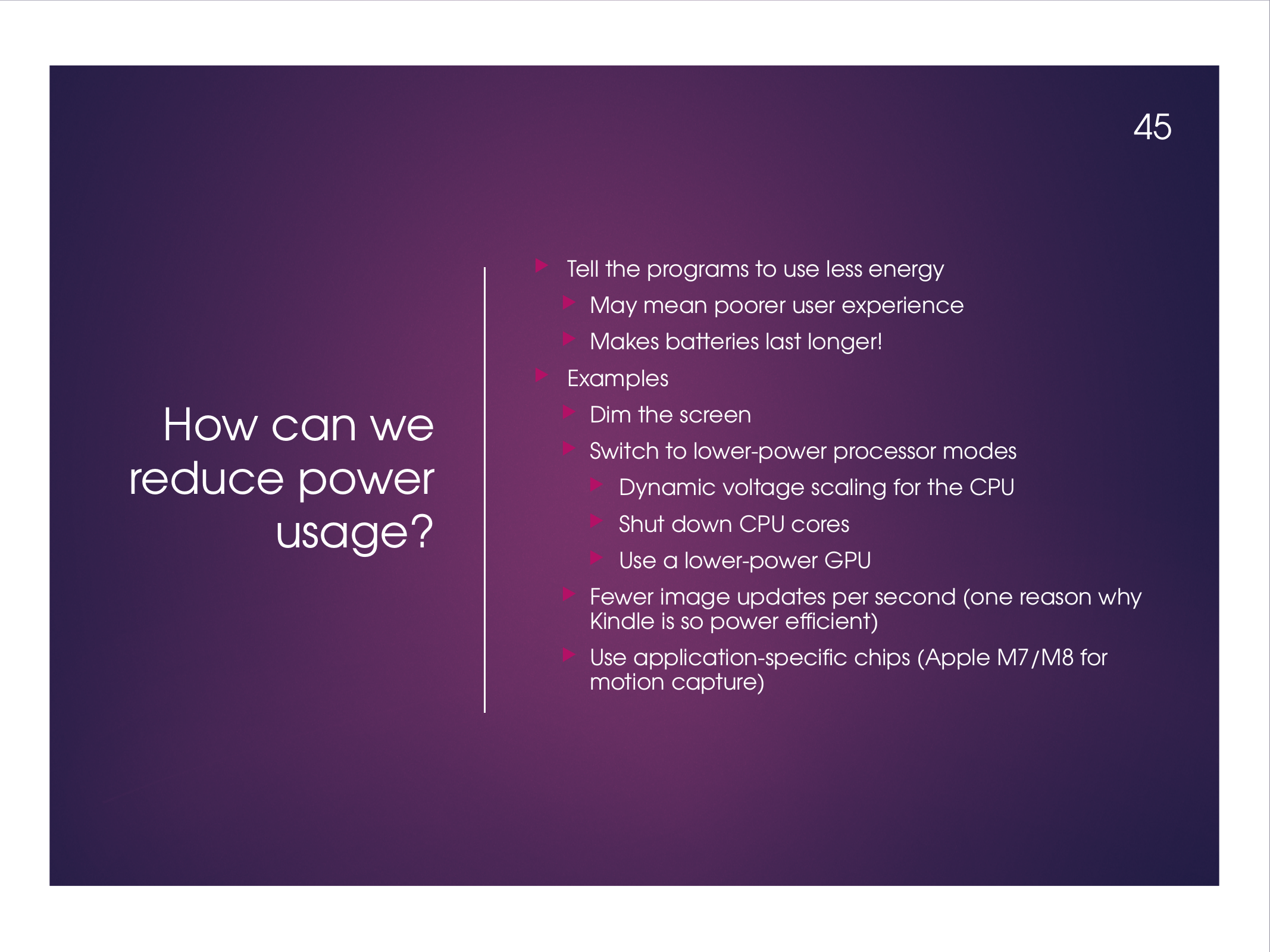

45
# How can we reduce power usage?
Tell the programs to use less energy
May mean poorer user experience
Makes batteries last longer!
Examples
Dim the screen
Switch to lower-power processor modes
Dynamic voltage scaling for the CPU
Shut down CPU cores
Use a lower-power GPU
Fewer image updates per second (one reason why Kindle is so power efficient)
Use application-specific chips (Apple M7/M8 for motion capture)